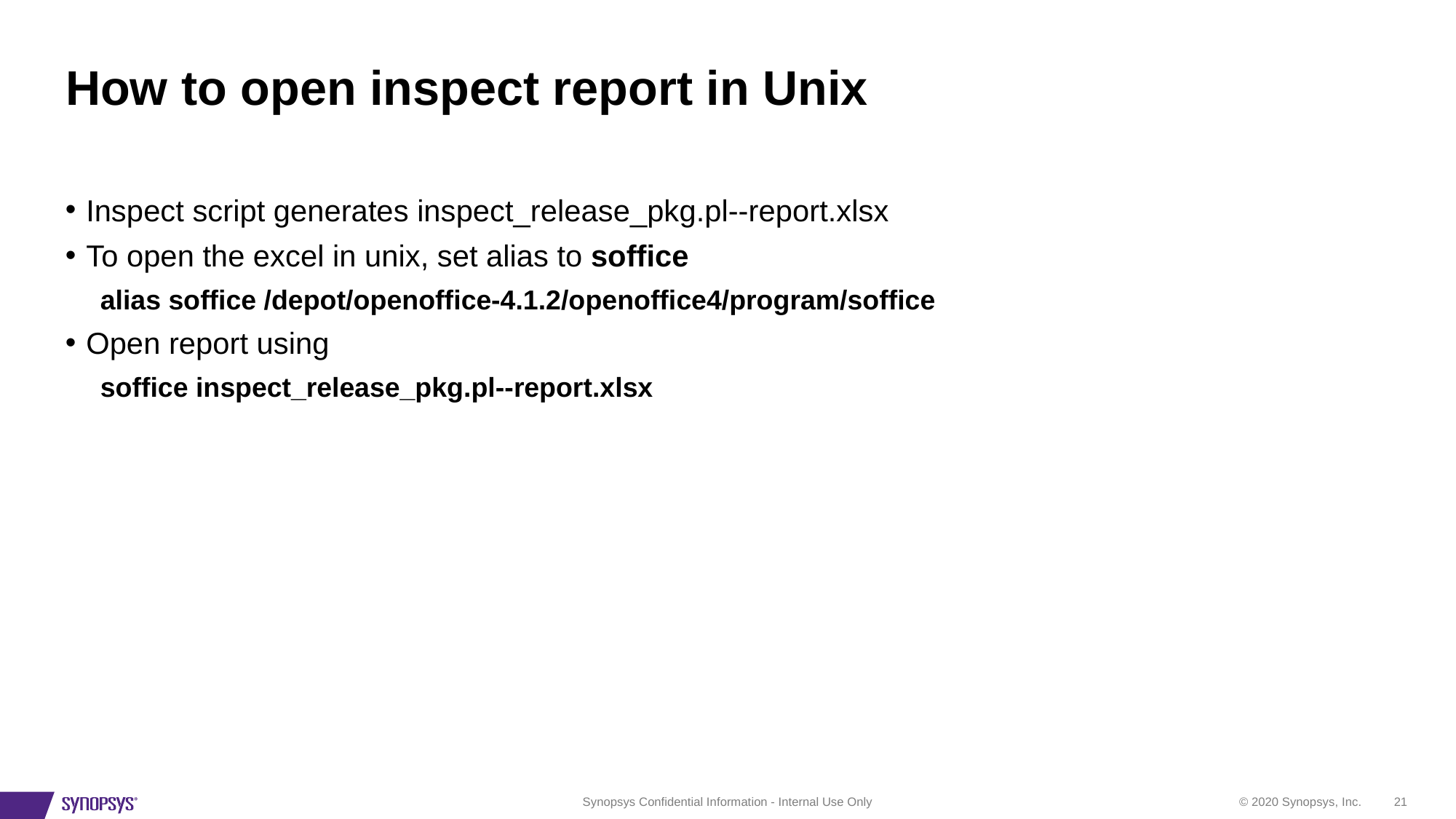

# How to open inspect report in Unix

Inspect script generates inspect_release_pkg.pl--report.xlsx
To open the excel in unix, set alias to soffice
alias soffice /depot/openoffice-4.1.2/openoffice4/program/soffice
Open report using
soffice inspect_release_pkg.pl--report.xlsx